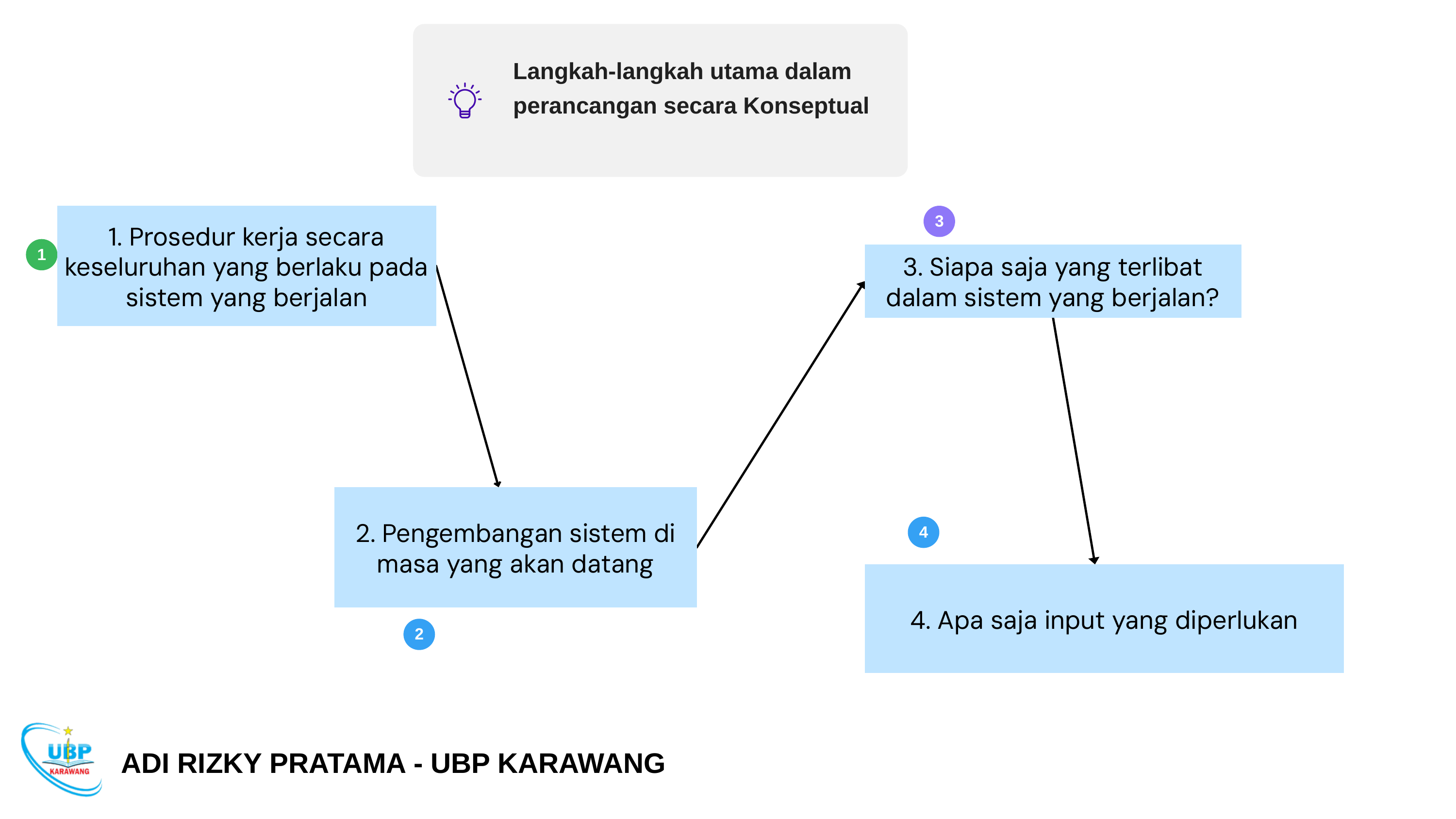

Langkah-langkah utama dalam perancangan secara Konseptual

1. Prosedur kerja secara keseluruhan yang berlaku pada sistem yang berjalan

3

1

3. Siapa saja yang terlibat dalam sistem yang berjalan?

2. Pengembangan sistem di masa yang akan datang

4

4. Apa saja input yang diperlukan

2

ADI RIZKY PRATAMA - UBP KARAWANG